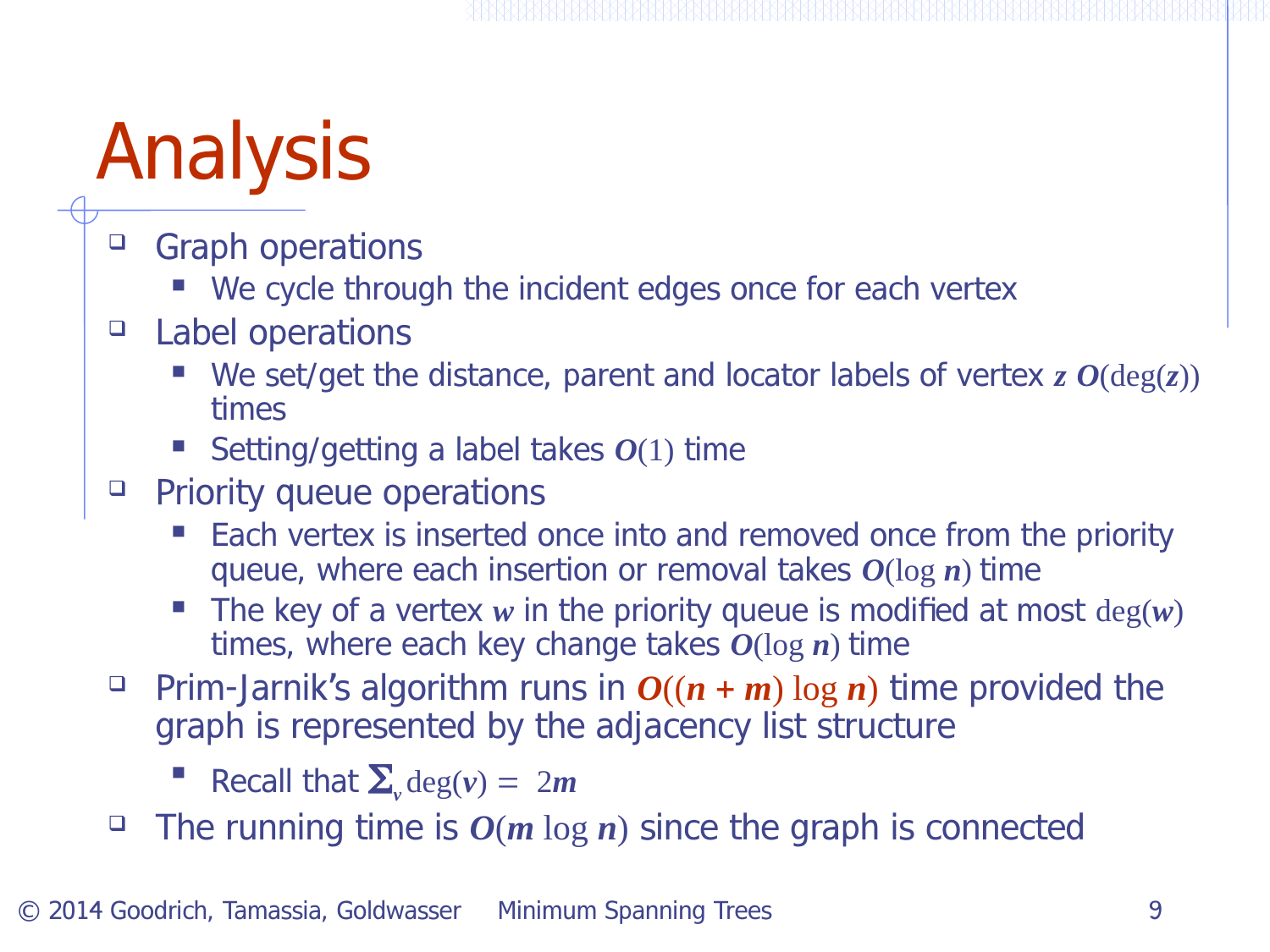

# Analysis
Graph operations
We cycle through the incident edges once for each vertex
Label operations
We set/get the distance, parent and locator labels of vertex z O(deg(z)) times
Setting/getting a label takes O(1) time
Priority queue operations
Each vertex is inserted once into and removed once from the priority queue, where each insertion or removal takes O(log n) time
The key of a vertex w in the priority queue is modified at most deg(w) times, where each key change takes O(log n) time
Prim-Jarnik’s algorithm runs in O((n + m) log n) time provided the graph is represented by the adjacency list structure
Recall that Σv deg(v) = 2m
The running time is O(m log n) since the graph is connected
Minimum Spanning Trees
9